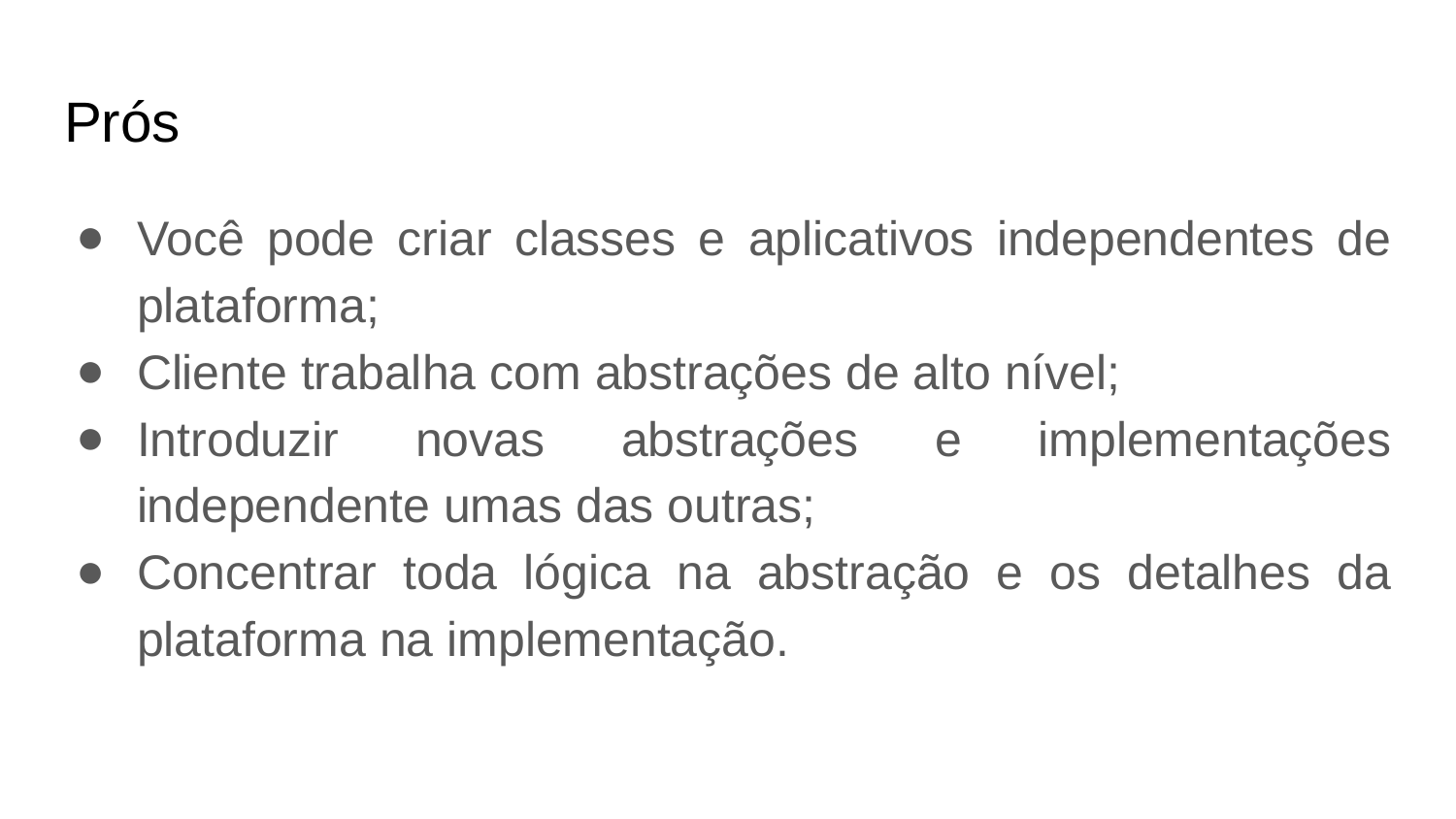

# Prós
Você pode criar classes e aplicativos independentes de plataforma;
Cliente trabalha com abstrações de alto nível;
Introduzir novas abstrações e implementações independente umas das outras;
Concentrar toda lógica na abstração e os detalhes da plataforma na implementação.